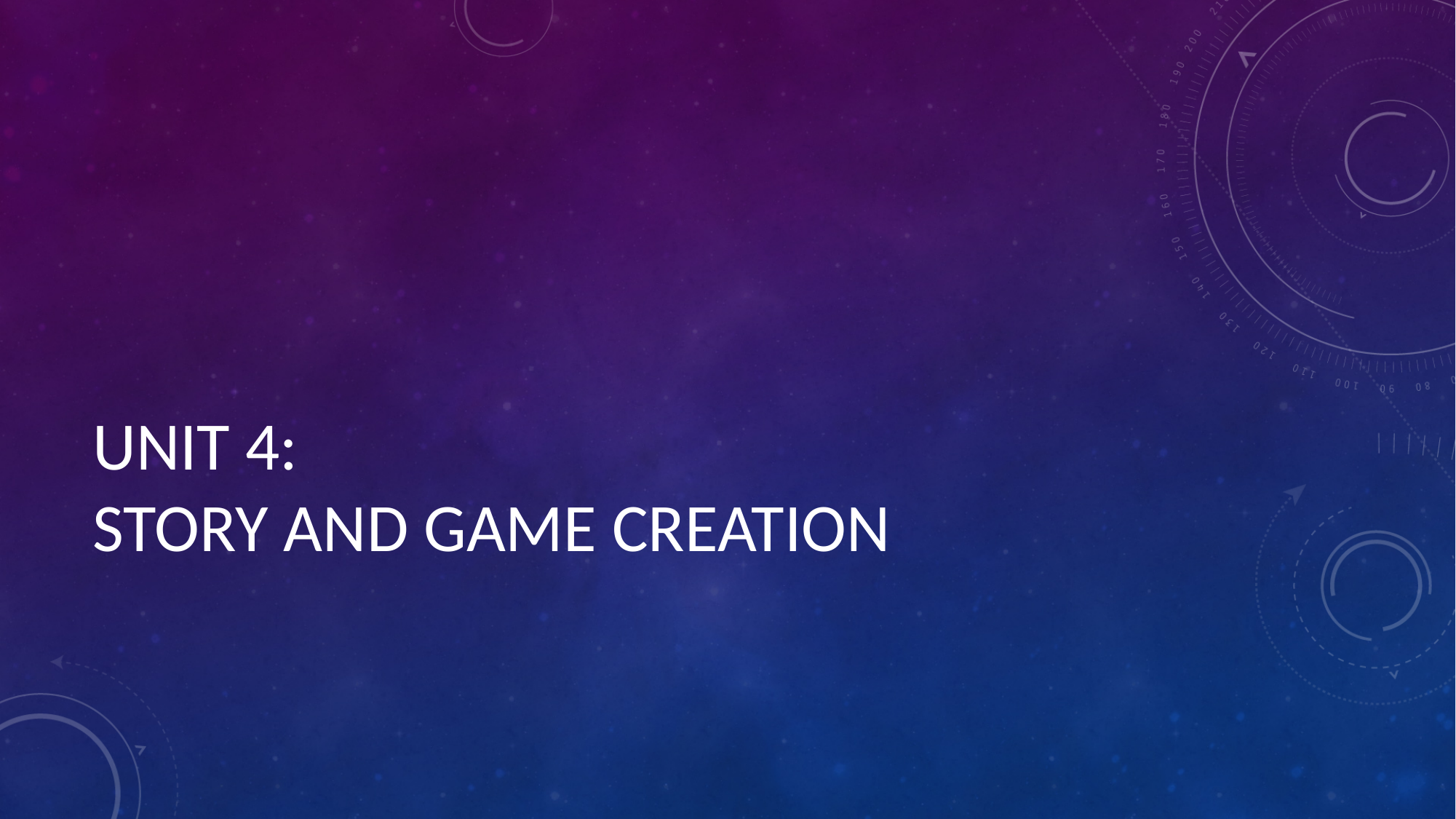

# UNIT 4: STORY AND GAME CREATION